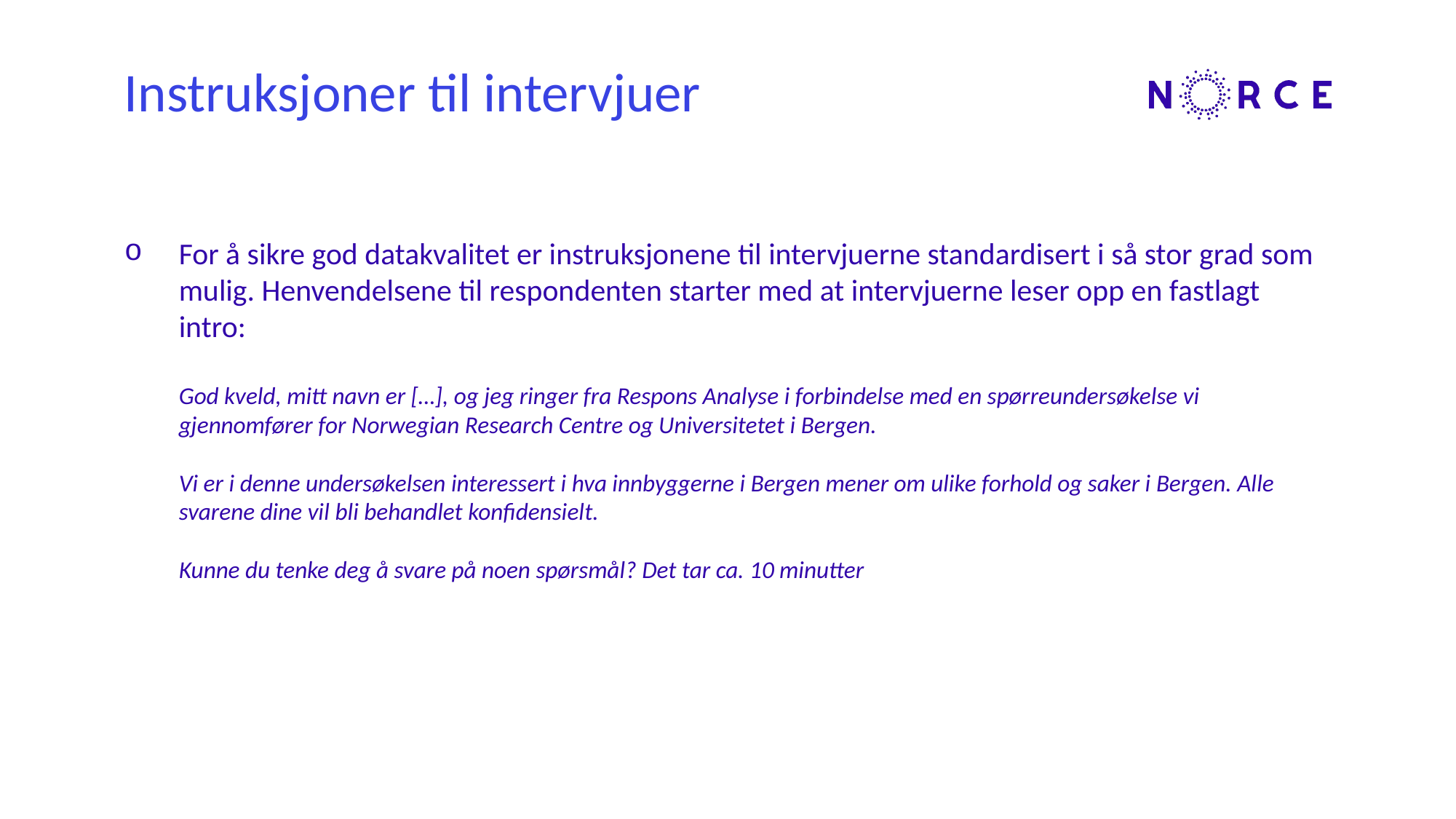

# Instruksjoner til intervjuer
For å sikre god datakvalitet er instruksjonene til intervjuerne standardisert i så stor grad som mulig. Henvendelsene til respondenten starter med at intervjuerne leser opp en fastlagt intro:
God kveld, mitt navn er […], og jeg ringer fra Respons Analyse i forbindelse med en spørreundersøkelse vi gjennomfører for Norwegian Research Centre og Universitetet i Bergen.
Vi er i denne undersøkelsen interessert i hva innbyggerne i Bergen mener om ulike forhold og saker i Bergen. Alle svarene dine vil bli behandlet konfidensielt.
Kunne du tenke deg å svare på noen spørsmål? Det tar ca. 10 minutter